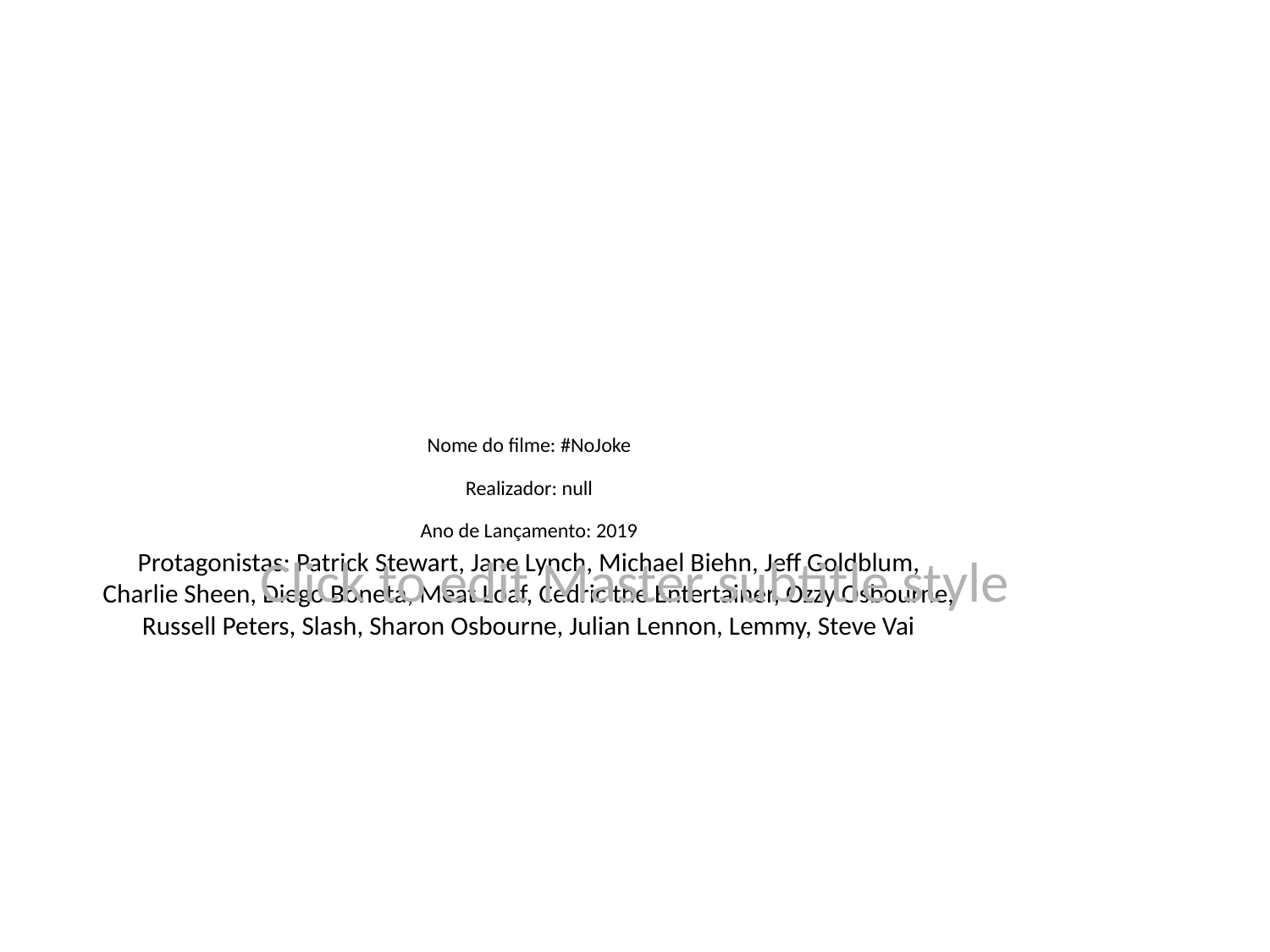

# Nome do filme: #NoJoke
Realizador: null
Ano de Lançamento: 2019
Protagonistas: Patrick Stewart, Jane Lynch, Michael Biehn, Jeff Goldblum, Charlie Sheen, Diego Boneta, Meat Loaf, Cedric the Entertainer, Ozzy Osbourne, Russell Peters, Slash, Sharon Osbourne, Julian Lennon, Lemmy, Steve Vai
Click to edit Master subtitle style